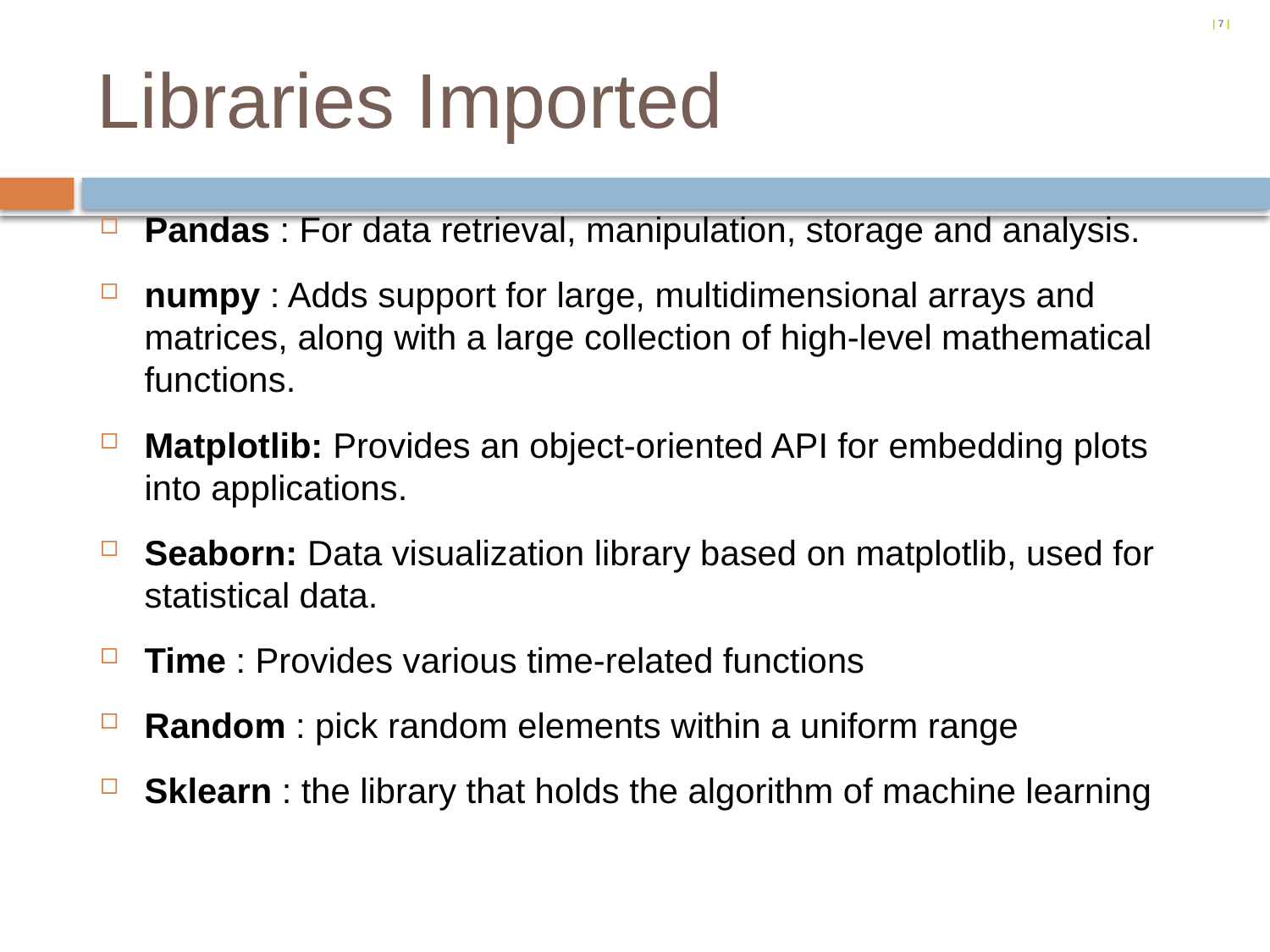

| 7 |
# Libraries Imported
Pandas : For data retrieval, manipulation, storage and analysis.
numpy : Adds support for large, multidimensional arrays and matrices, along with a large collection of high-level mathematical functions.
Matplotlib: Provides an object-oriented API for embedding plots into applications.
Seaborn: Data visualization library based on matplotlib, used for statistical data.
Time : Provides various time-related functions
Random : pick random elements within a uniform range
Sklearn : the library that holds the algorithm of machine learning